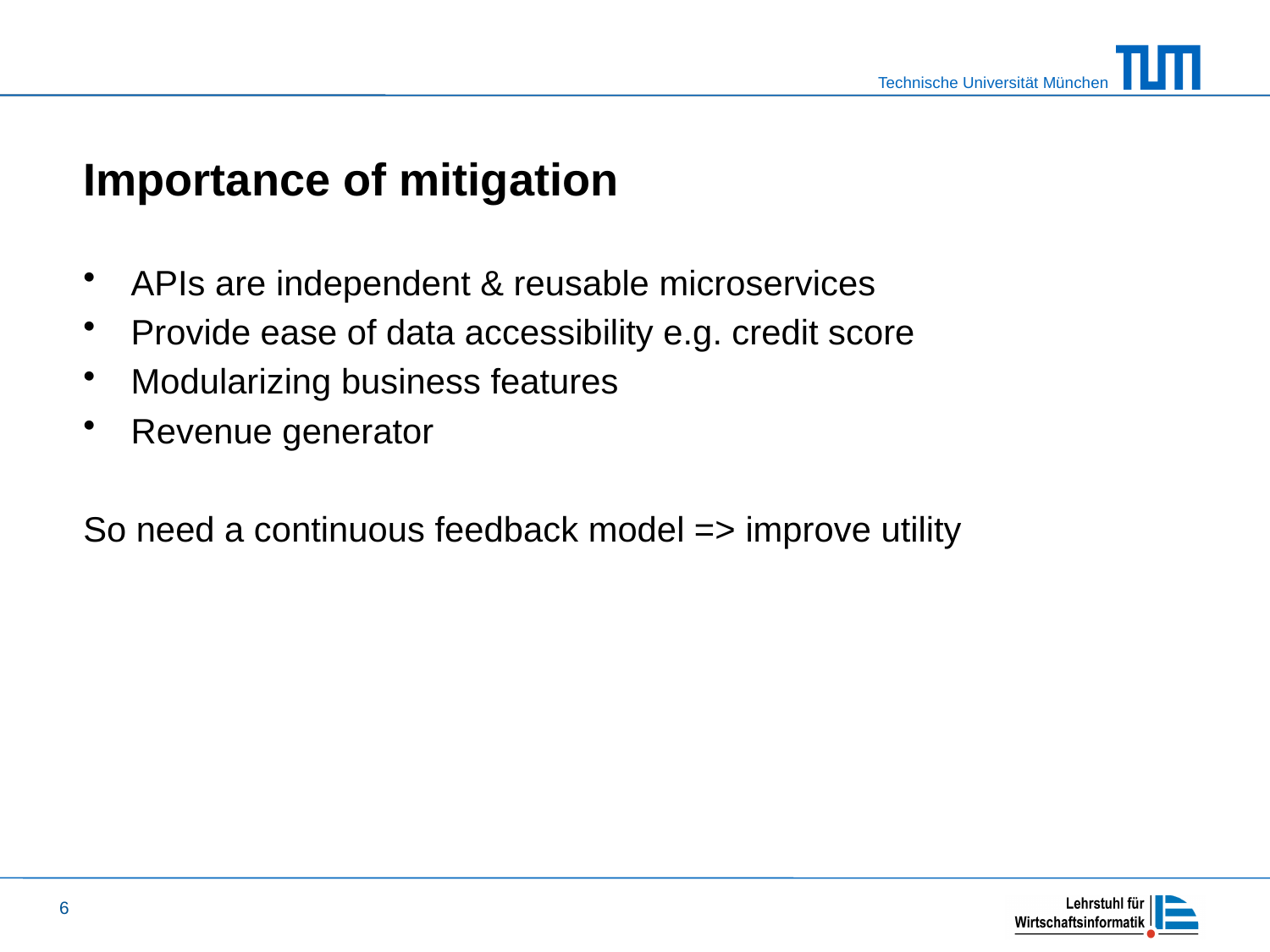

# Importance of mitigation
APIs are independent & reusable microservices
Provide ease of data accessibility e.g. credit score
Modularizing business features
Revenue generator

So need a continuous feedback model => improve utility